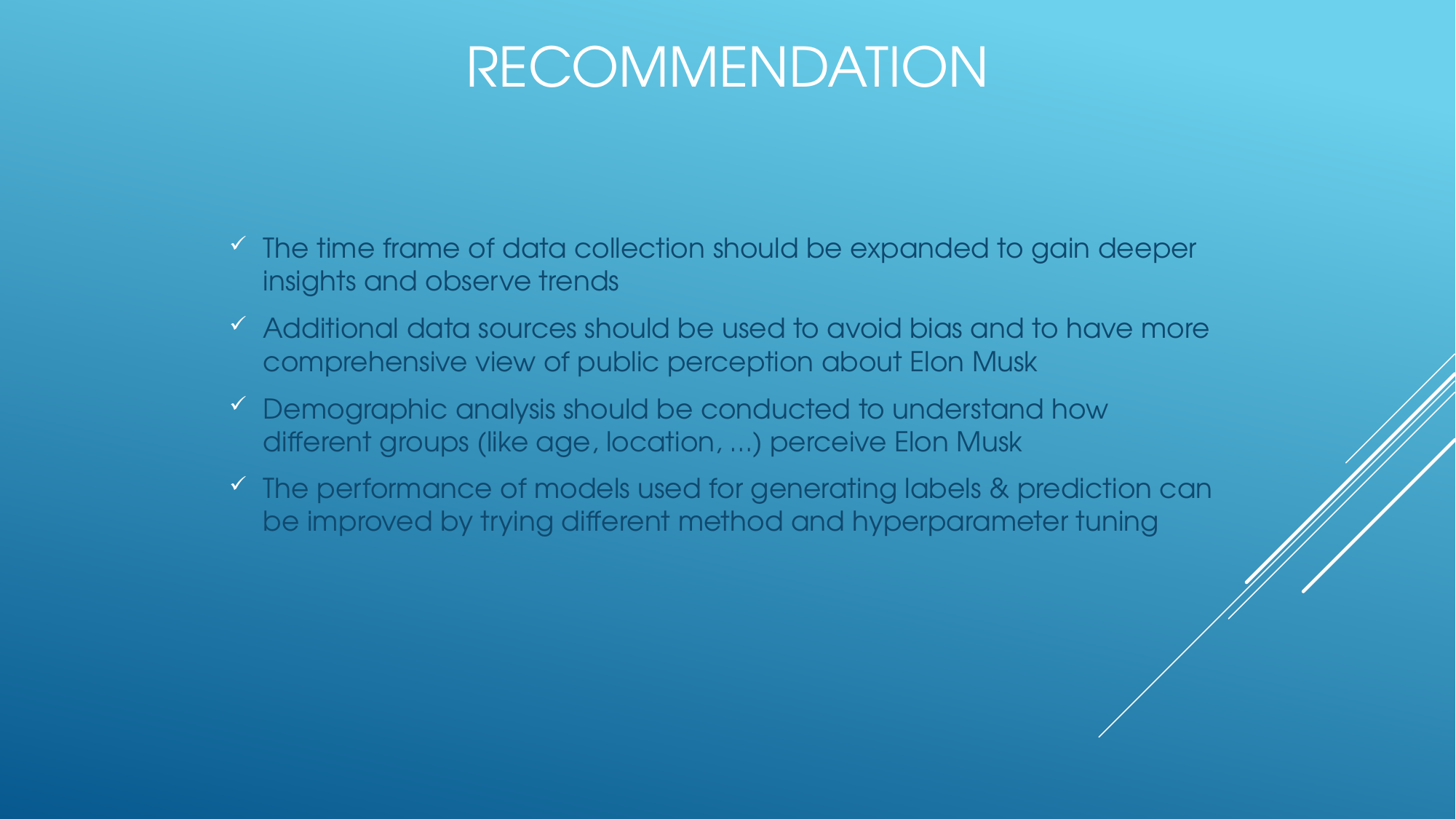

# recommendation
The time frame of data collection should be expanded to gain deeper insights and observe trends
Additional data sources should be used to avoid bias and to have more comprehensive view of public perception about Elon Musk
Demographic analysis should be conducted to understand how different groups (like age, location, …) perceive Elon Musk
The performance of models used for generating labels & prediction can be improved by trying different method and hyperparameter tuning